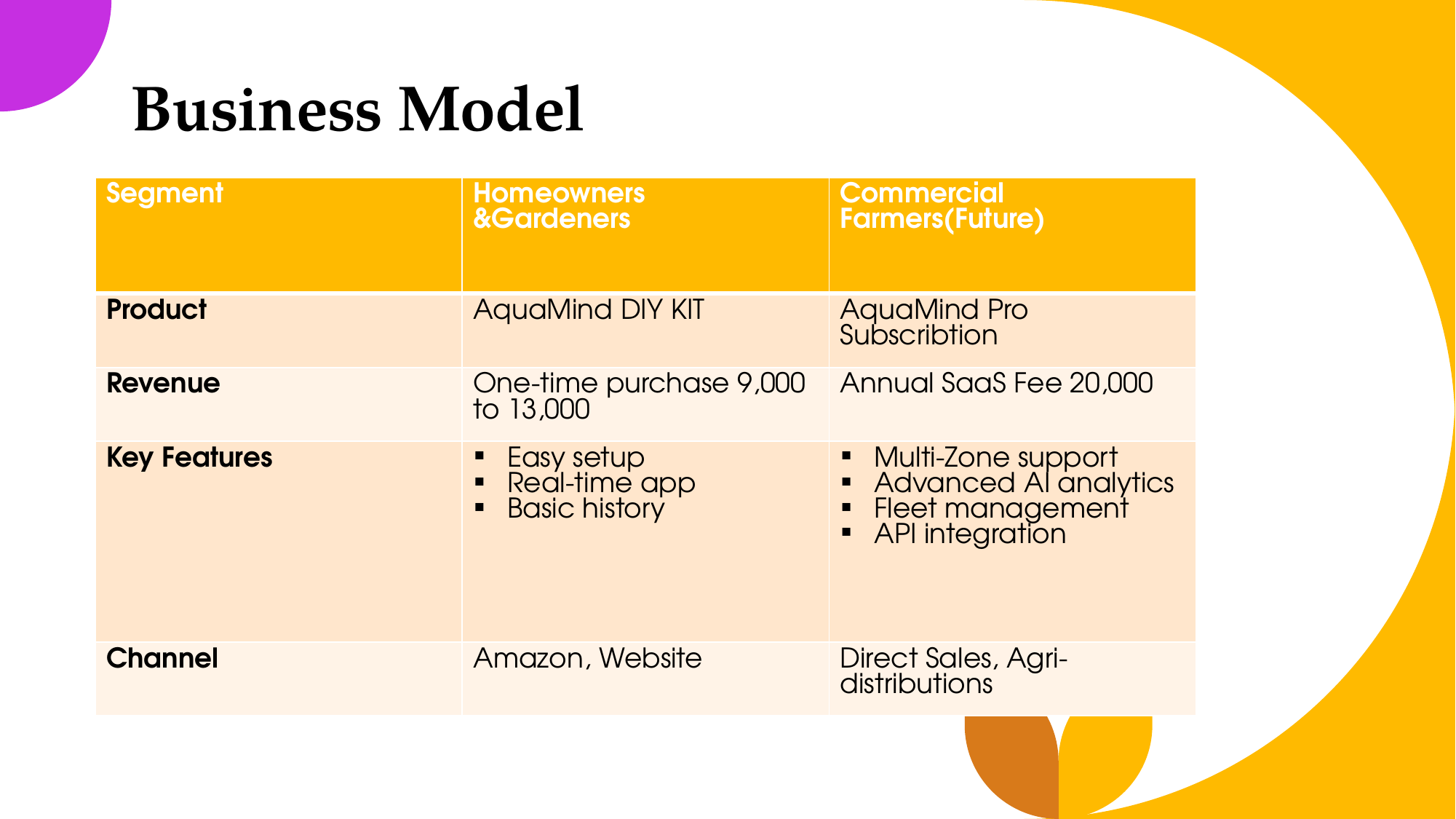

# Business Model
| Segment | Homeowners &Gardeners | Commercial Farmers(Future) |
| --- | --- | --- |
| Product | AquaMind DIY KIT | AquaMind Pro Subscribtion |
| Revenue | One-time purchase 9,000 to 13,000 | Annual SaaS Fee 20,000 |
| Key Features | Easy setup Real-time app Basic history | Multi-Zone support Advanced AI analytics Fleet management API integration |
| Channel | Amazon, Website | Direct Sales, Agri-distributions |